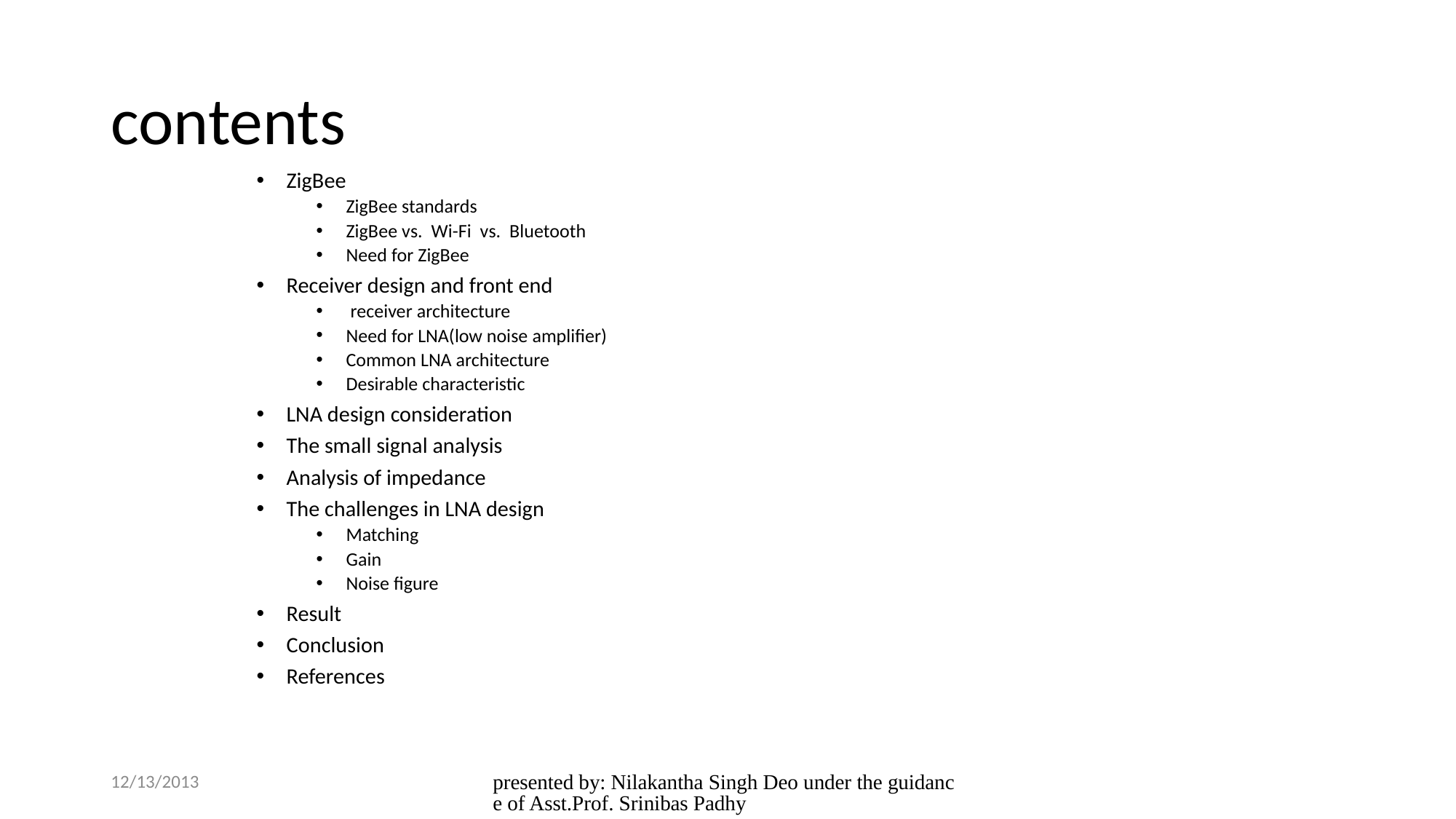

# contents
ZigBee
ZigBee standards
ZigBee vs.  Wi-Fi  vs.  Bluetooth
Need for ZigBee
Receiver design and front end
 receiver architecture
Need for LNA(low noise amplifier)
Common LNA architecture
Desirable characteristic
LNA design consideration
The small signal analysis
Analysis of impedance
The challenges in LNA design
Matching
Gain
Noise figure
Result
Conclusion
References

12/13/2013
presented by: Nilakantha Singh Deo under the guidance of Asst.Prof. Srinibas Padhy